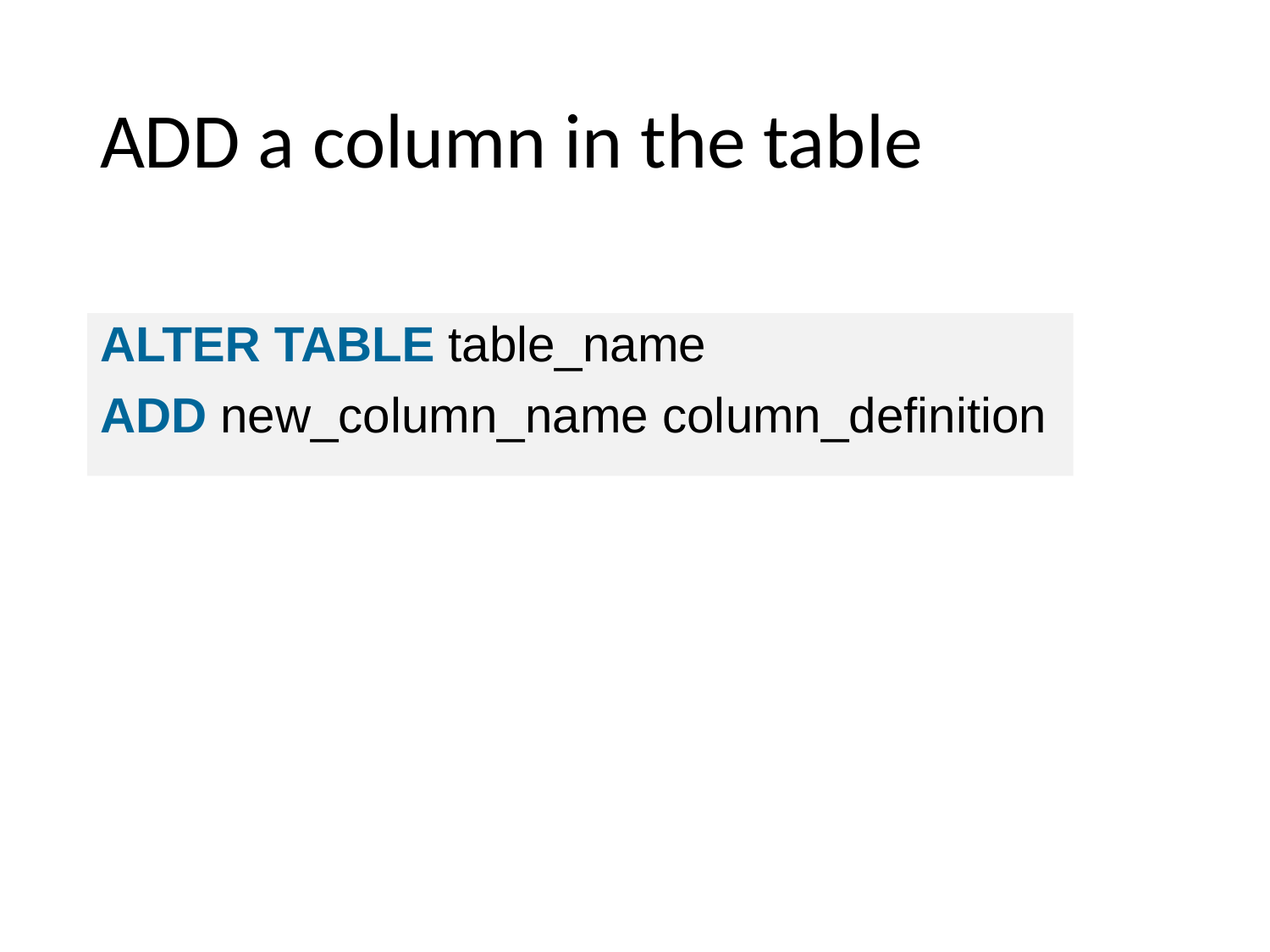

# ADD a column in the table
ALTER TABLE table_name
ADD new_column_name column_definition